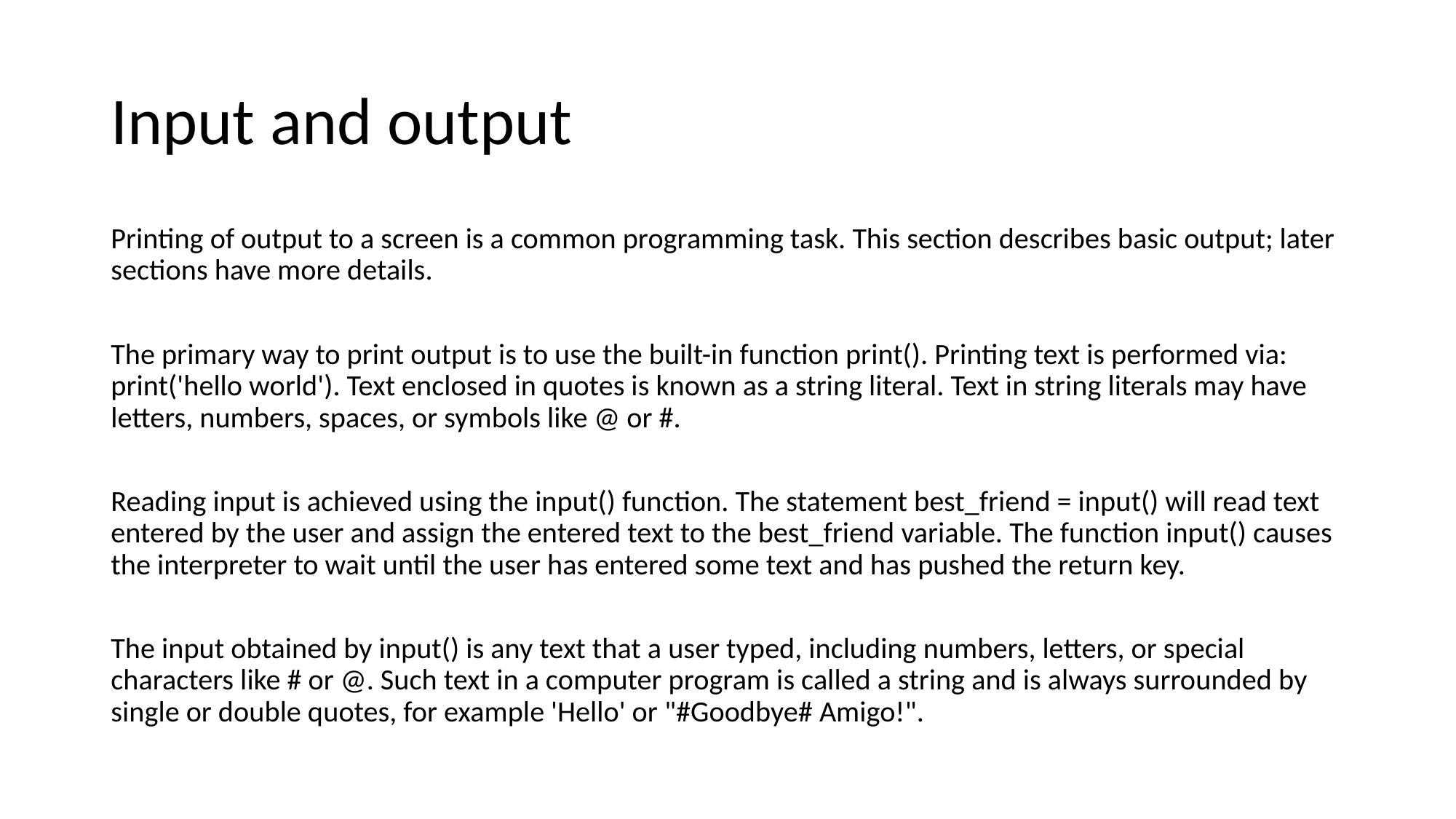

# Input and output
Printing of output to a screen is a common programming task. This section describes basic output; later sections have more details.

The primary way to print output is to use the built-in function print(). Printing text is performed via: print('hello world'). Text enclosed in quotes is known as a string literal. Text in string literals may have letters, numbers, spaces, or symbols like @ or #.

Reading input is achieved using the input() function. The statement best_friend = input() will read text entered by the user and assign the entered text to the best_friend variable. The function input() causes the interpreter to wait until the user has entered some text and has pushed the return key.

The input obtained by input() is any text that a user typed, including numbers, letters, or special characters like # or @. Such text in a computer program is called a string and is always surrounded by single or double quotes, for example 'Hello' or "#Goodbye# Amigo!".